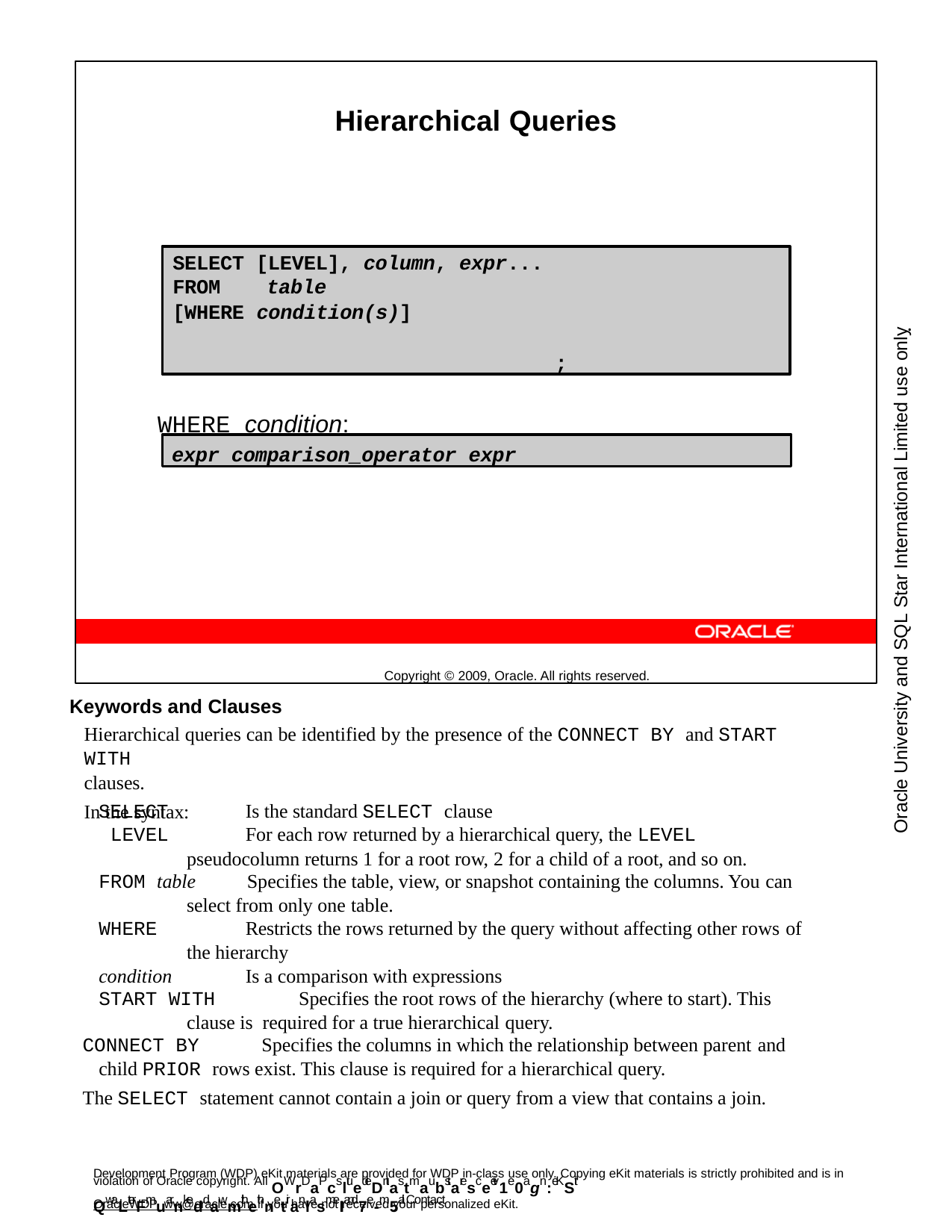

Hierarchical Queries

WHERE condition:

Copyright © 2009, Oracle. All rights reserved.
SELECT [LEVEL], column, expr...
FROM	table
[WHERE condition(s)]

;
Oracle University and SQL Star International Limited use onlyฺ
[START WITH condition(s)]
[CONNECT BY PRIOR condition(s)]
expr comparison_operator expr

Keywords and Clauses
Hierarchical queries can be identified by the presence of the CONNECT BY and START WITH
clauses.
In the syntax:
SELECT  LEVEL
Is the standard SELECT clause
For each row returned by a hierarchical query, the LEVEL
pseudocolumn returns 1 for a root row, 2 for a child of a root, and so on.
FROM table	Specifies the table, view, or snapshot containing the columns. You can
select from only one table.
Restricts the rows returned by the query without affecting other rows of
the hierarchy
Is a comparison with expressions
WHERE
condition
START WITH	Specifies the root rows of the hierarchy (where to start). This clause is  required for a true hierarchical query.
CONNECT BY	Specifies the columns in which the relationship between parent and
child PRIOR rows exist. This clause is required for a hierarchical query.
The SELECT statement cannot contain a join or query from a view that contains a join.
Development Program (WDP) eKit materials are provided for WDP in-class use only. Copying eKit materials is strictly prohibited and is in
violation of Oracle copyright. All OWrDaPcsltuedeDntas tmaubstaresceeiv1e0agn :eKSit QwaLterFmuarnkeddawmithethnetiranlasmeIIand7e-m5ail.  Contact
OracleWDP_ww@oracle.com if you have not received your personalized eKit.